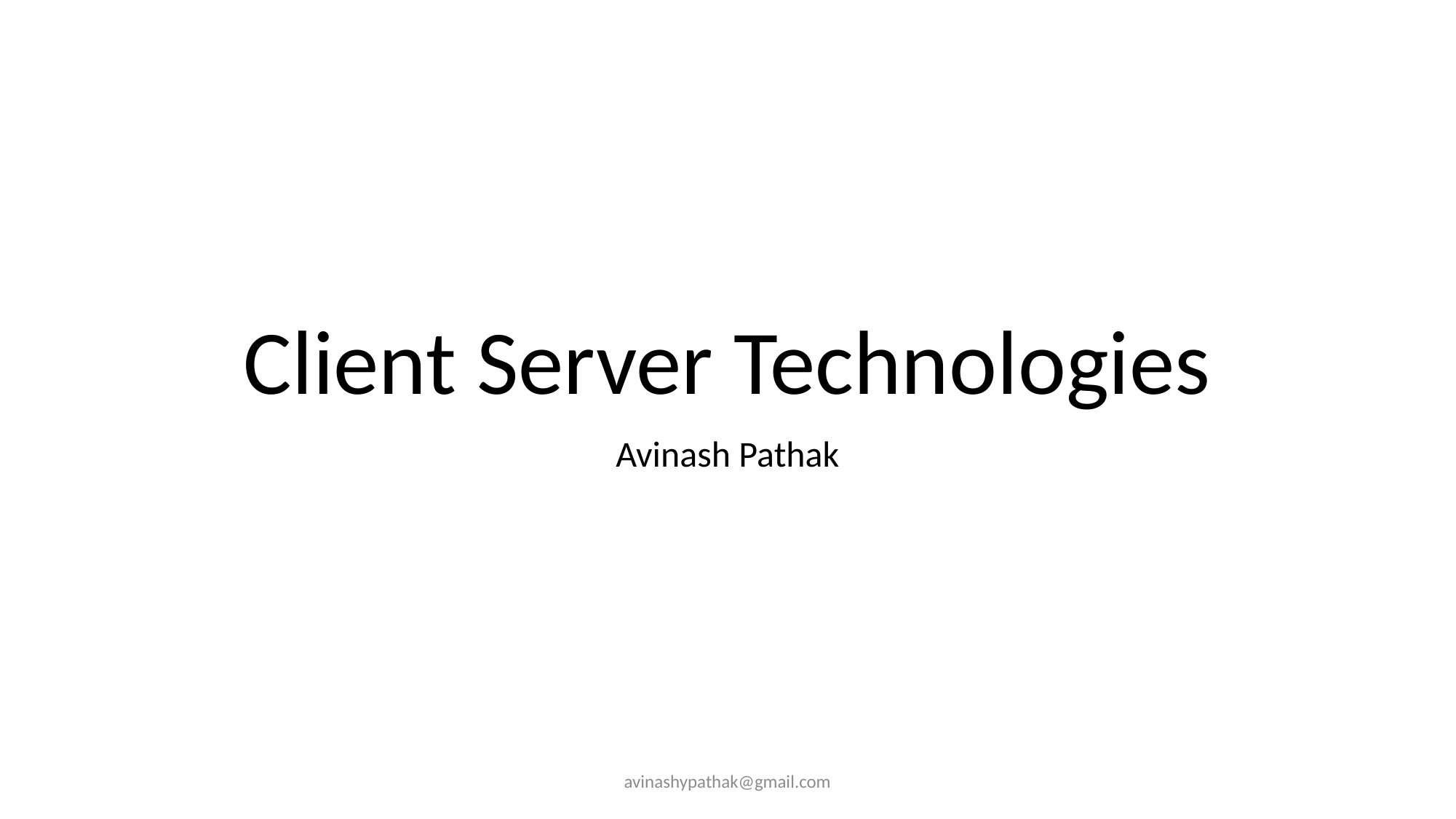

# Client Server Technologies
Avinash Pathak
avinashypathak@gmail.com
1